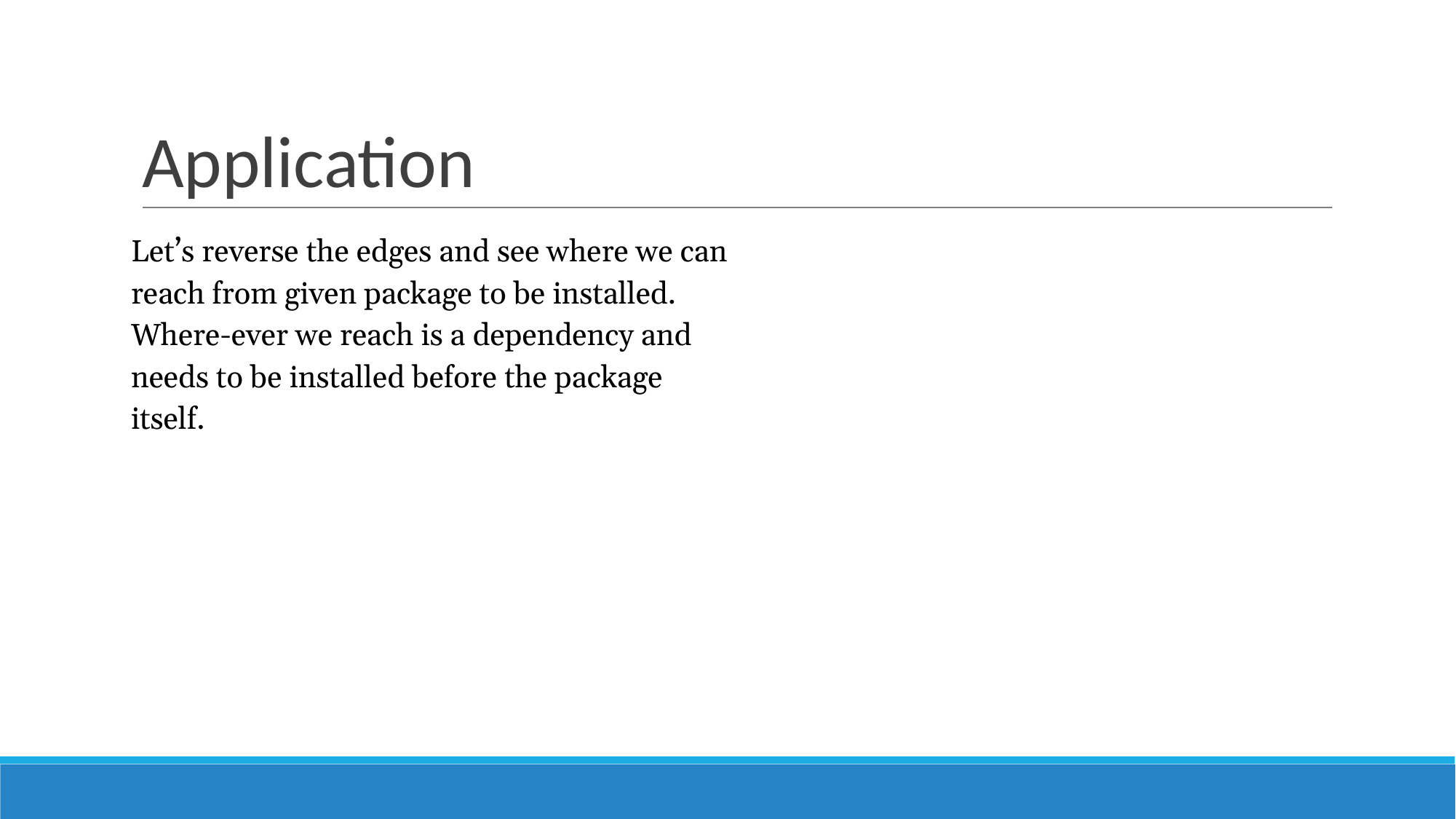

# Application
Let’s reverse the edges and see where we can reach from given package to be installed. Where-ever we reach is a dependency and needs to be installed before the package itself.